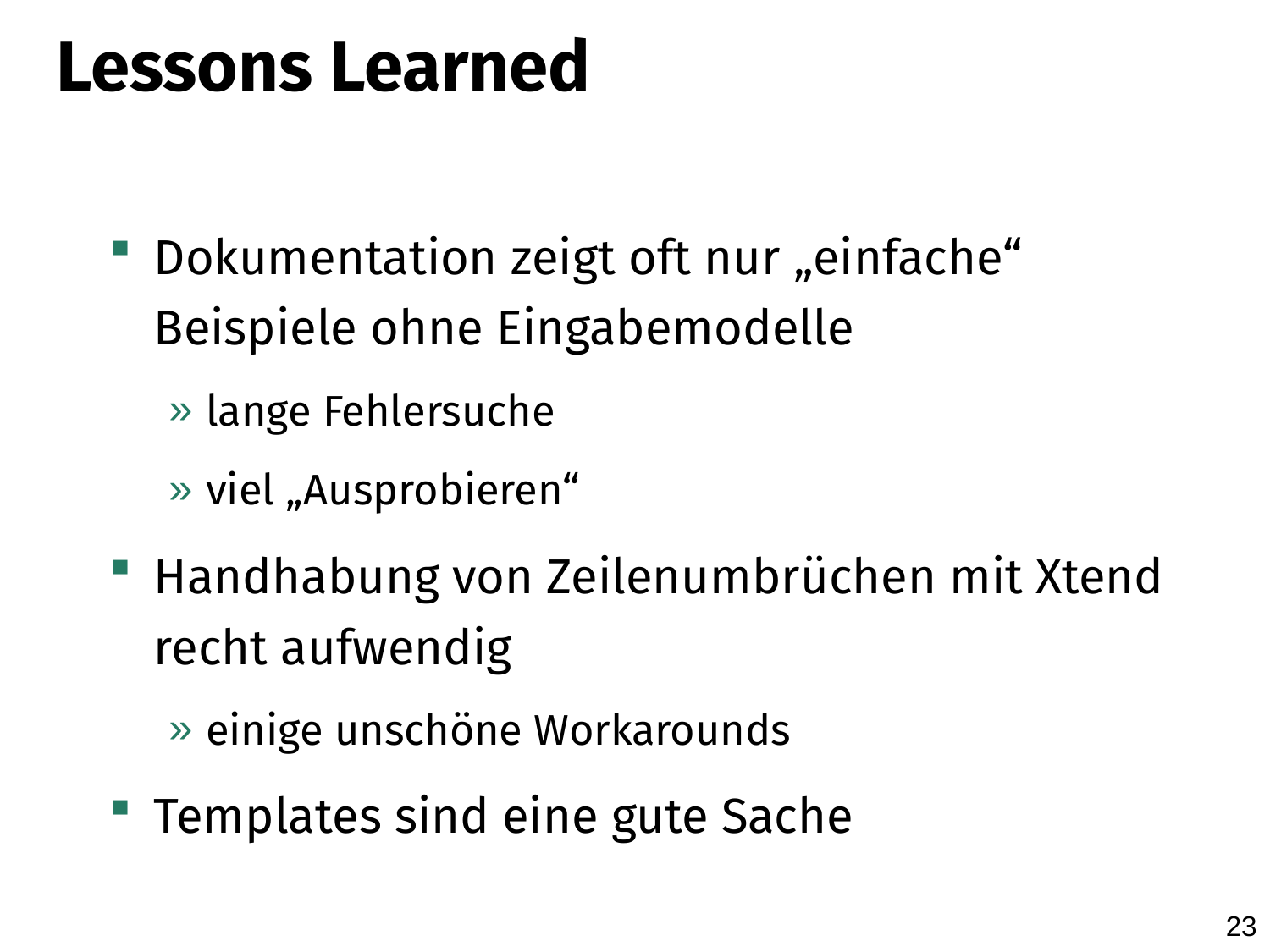

# Lessons Learned
Dokumentation zeigt oft nur „einfache“ Beispiele ohne Eingabemodelle
lange Fehlersuche
viel „Ausprobieren“
Handhabung von Zeilenumbrüchen mit Xtend recht aufwendig
einige unschöne Workarounds
Templates sind eine gute Sache
23